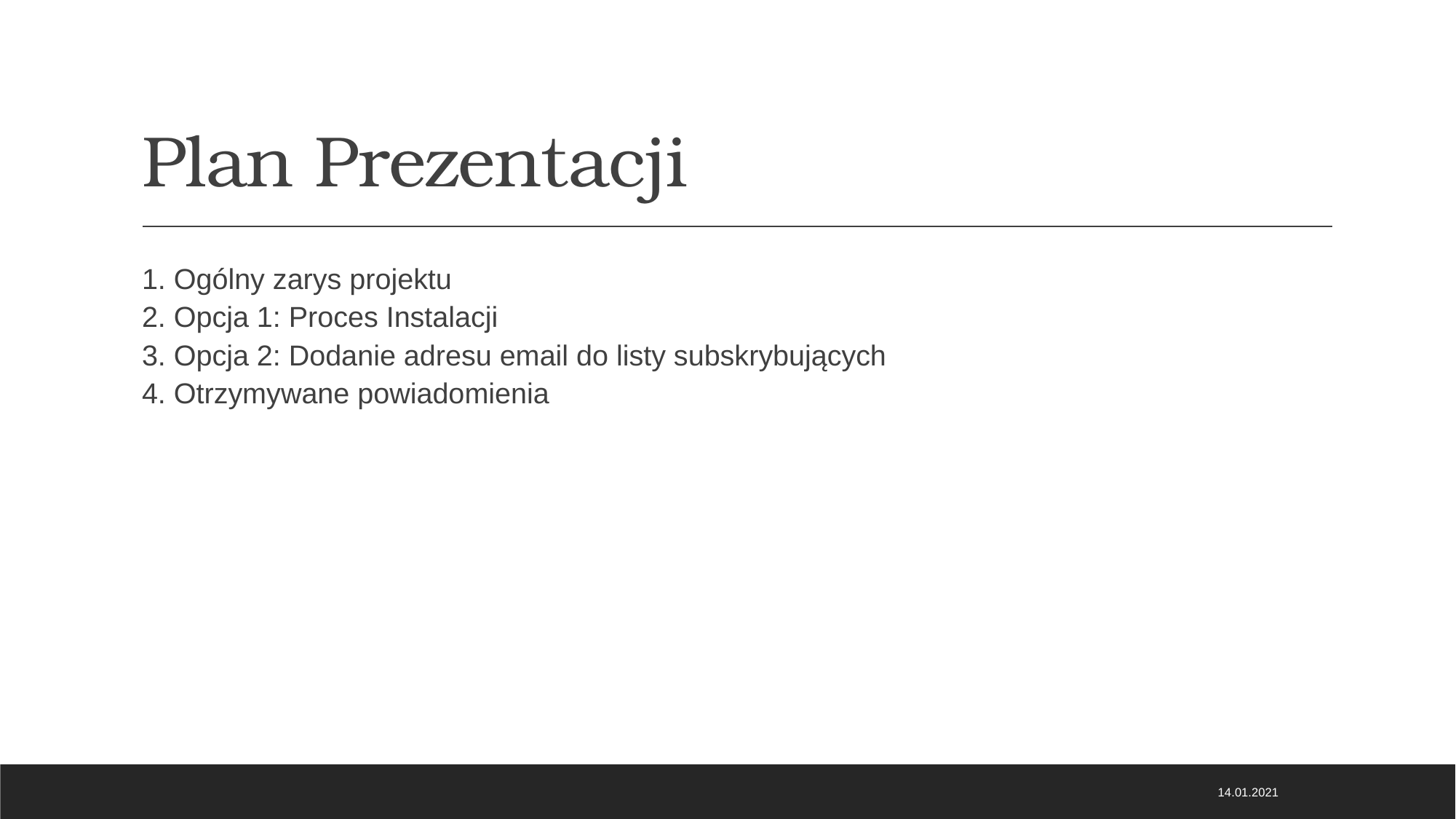

# Plan Prezentacji
1. Ogólny zarys projektu
2. Opcja 1: Proces Instalacji
3. Opcja 2: Dodanie adresu email do listy subskrybujących
4. Otrzymywane powiadomienia
14.01.2021